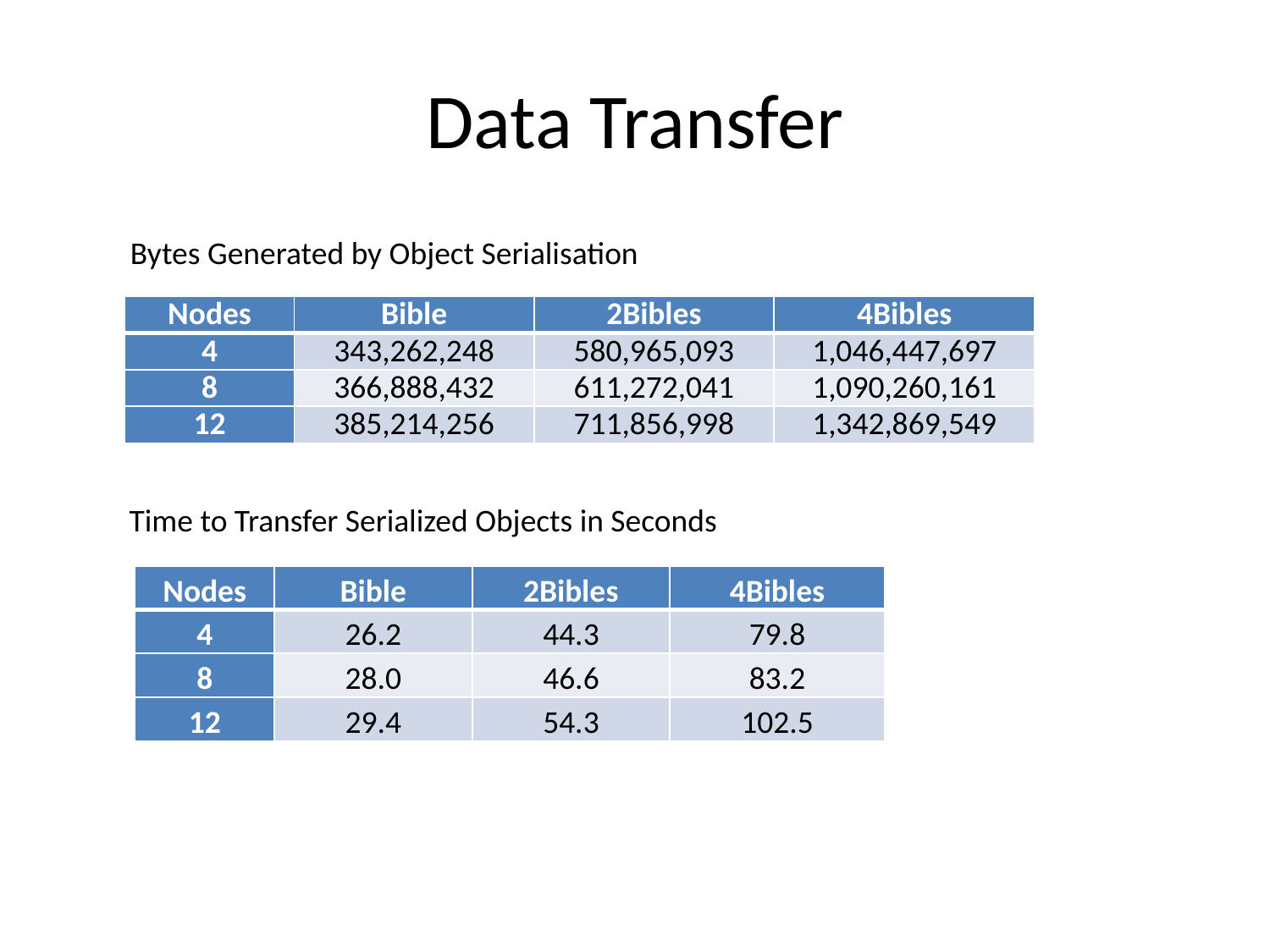

# Data Transfer
Bytes Generated by Object Serialisation
| Nodes | Bible | 2Bibles | 4Bibles |
| --- | --- | --- | --- |
| 4 | 343,262,248 | 580,965,093 | 1,046,447,697 |
| 8 | 366,888,432 | 611,272,041 | 1,090,260,161 |
| 12 | 385,214,256 | 711,856,998 | 1,342,869,549 |
Time to Transfer Serialized Objects in Seconds
| Nodes | Bible | 2Bibles | 4Bibles |
| --- | --- | --- | --- |
| 4 | 26.2 | 44.3 | 79.8 |
| 8 | 28.0 | 46.6 | 83.2 |
| 12 | 29.4 | 54.3 | 102.5 |